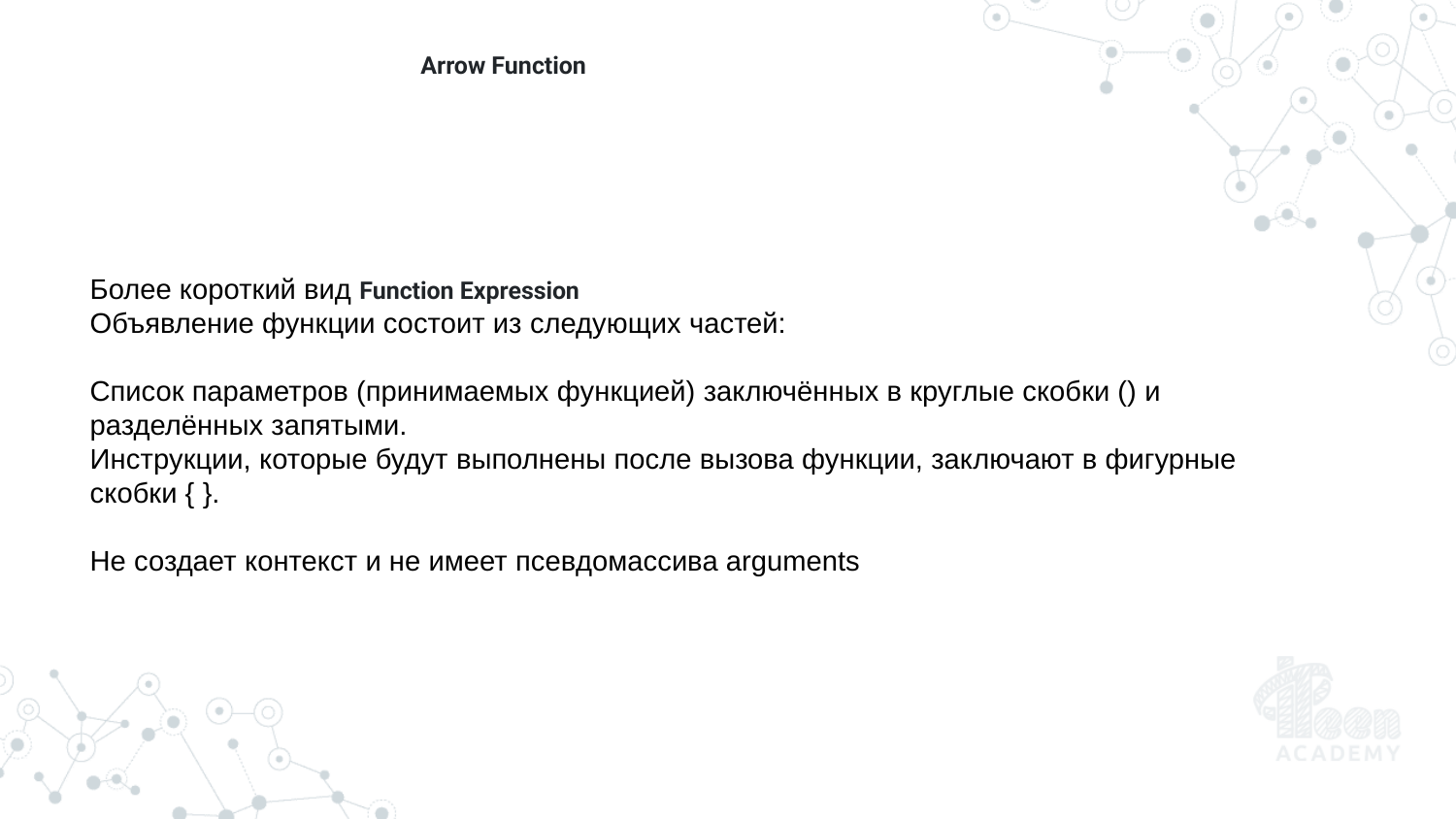

Arrow Function

Более короткий вид Function Expression
Объявление функции состоит из следующих частей:

Список параметров (принимаемых функцией) заключённых в круглые скобки () и разделённых запятыми.
Инструкции, которые будут выполнены после вызова функции, заключают в фигурные скобки { }.

Не создает контекст и не имеет псевдомассива arguments